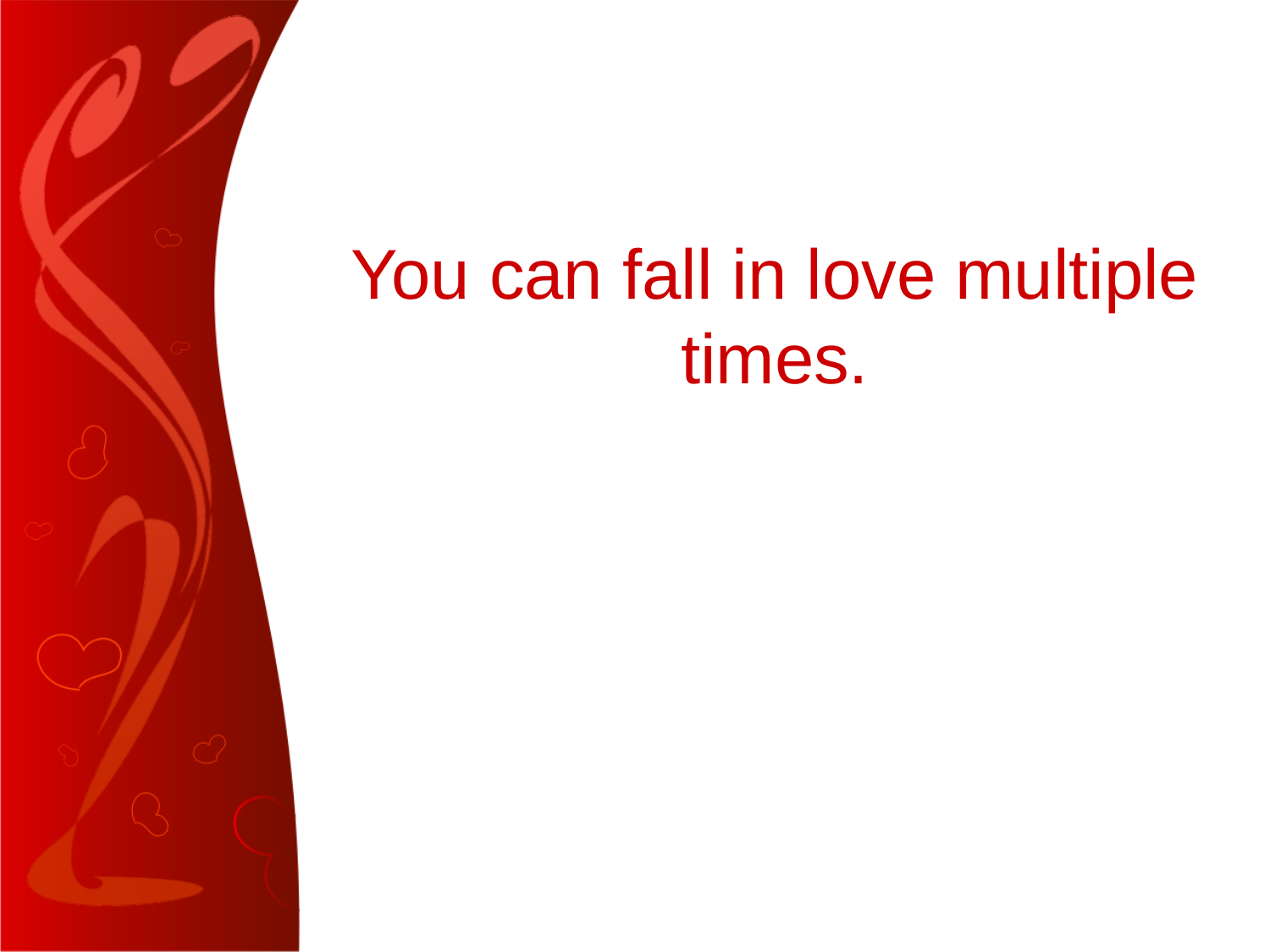

#
You can fall in love multiple times.